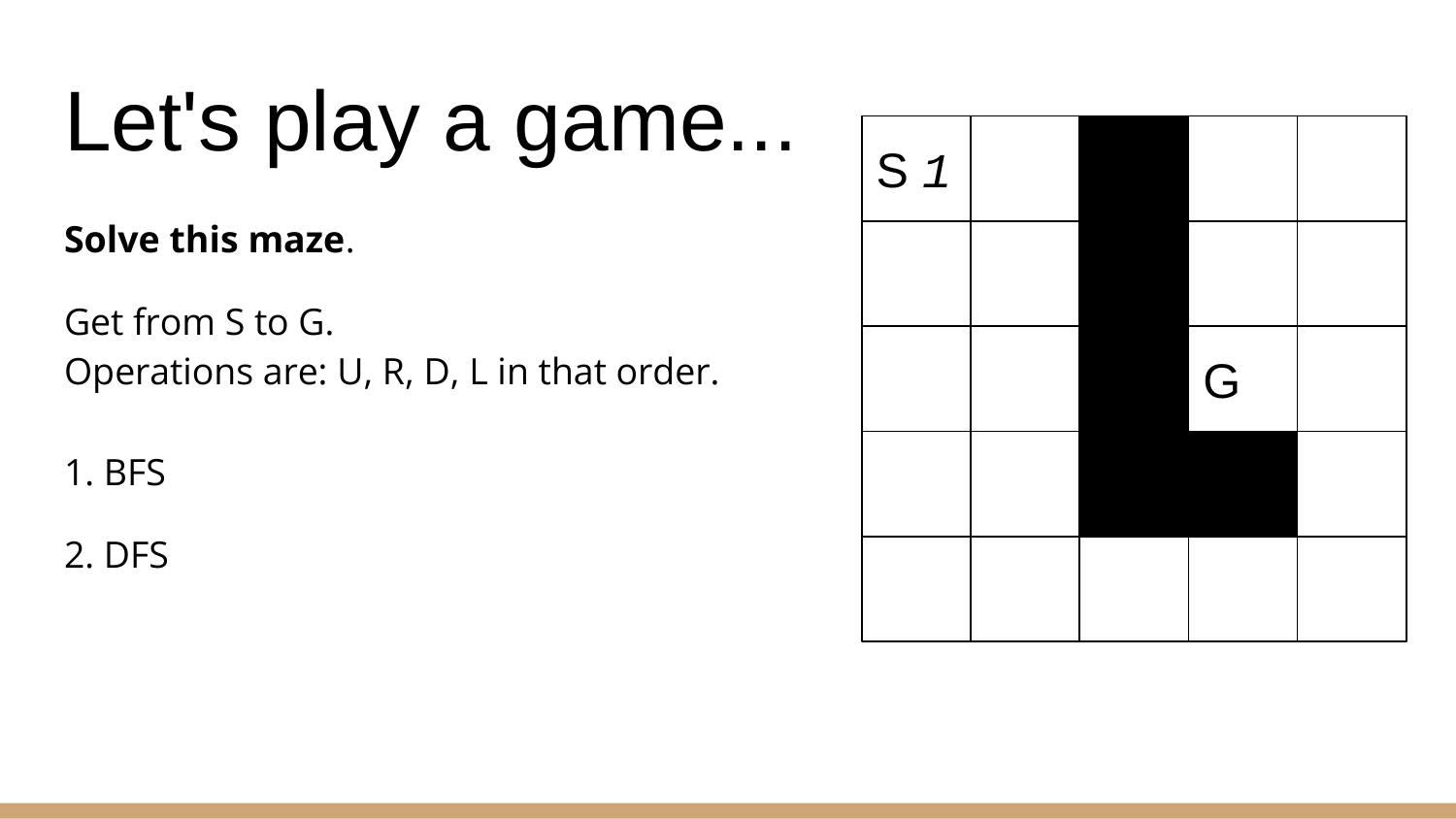

# Let's play a game...
S 1

Solve this maze.
Get from S to G.
Operations are: U, R, D, L in that order.
1. BFS
2. DFS

G